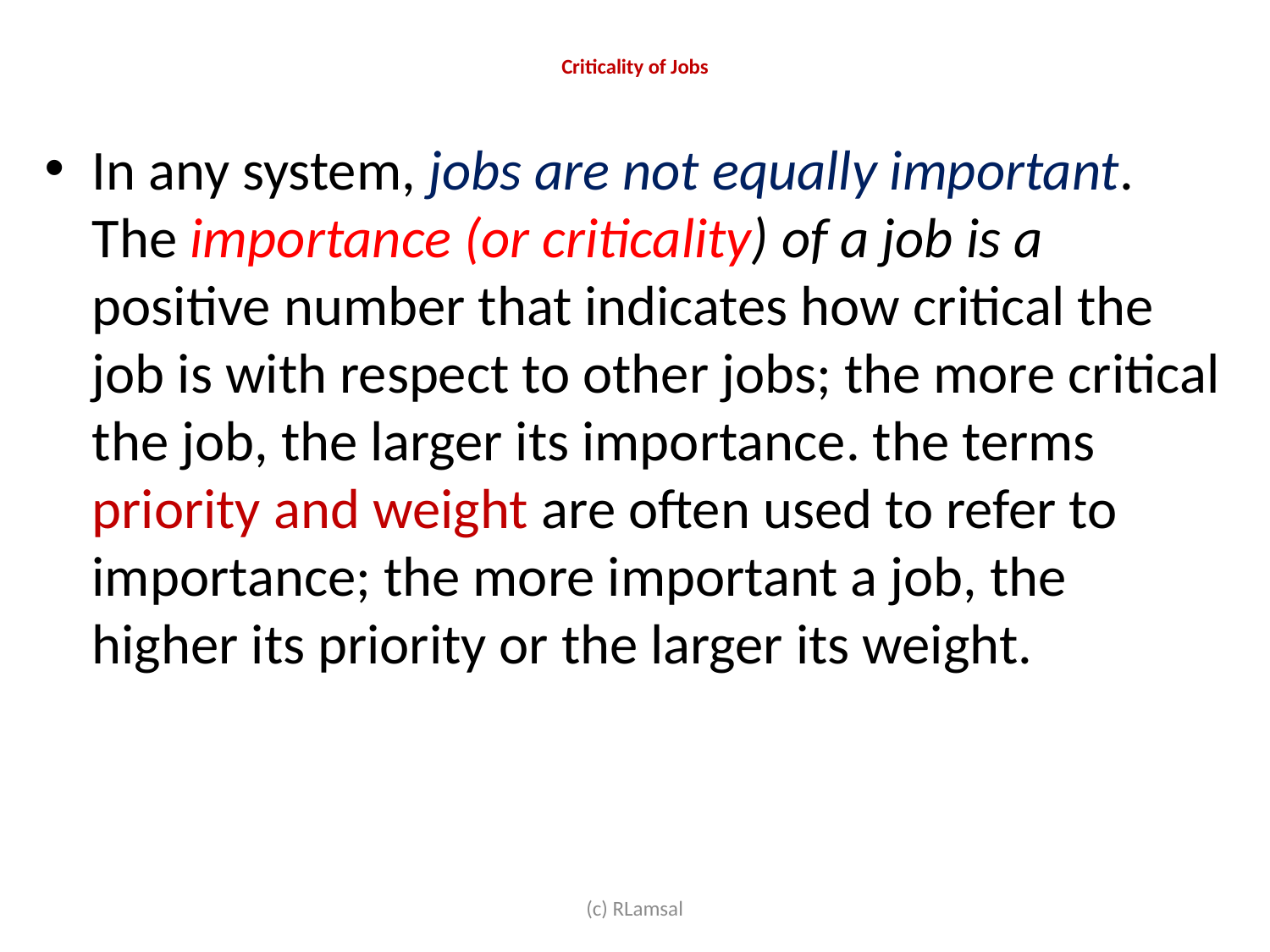

# Criticality of Jobs
In any system, jobs are not equally important. The importance (or criticality) of a job is a positive number that indicates how critical the job is with respect to other jobs; the more critical the job, the larger its importance. the terms priority and weight are often used to refer to importance; the more important a job, the higher its priority or the larger its weight.
(c) RLamsal